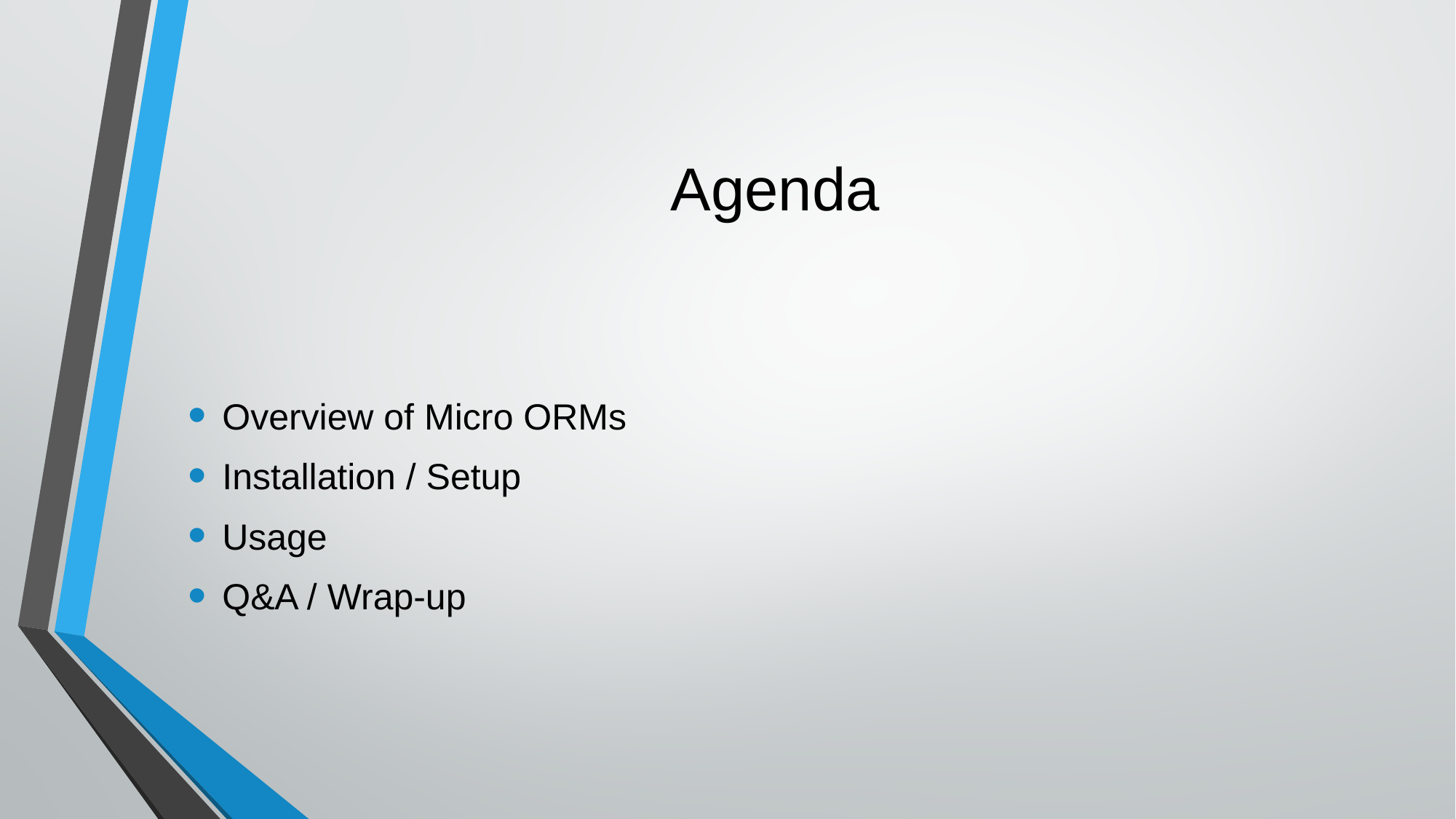

# Agenda
Overview of Micro ORMs
Installation / Setup
Usage
Q&A / Wrap-up